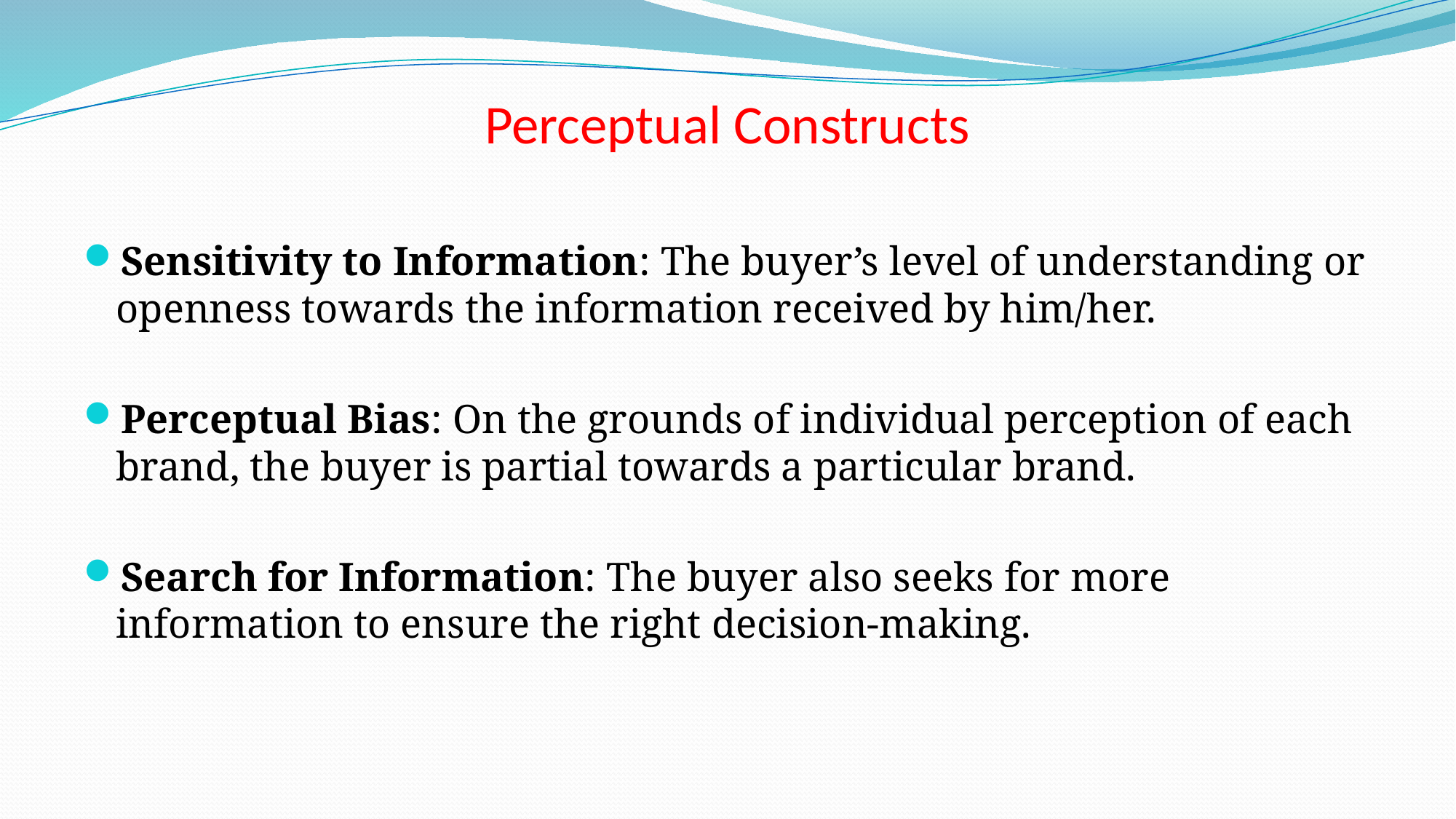

# Perceptual Constructs
Sensitivity to Information: The buyer’s level of understanding or openness towards the information received by him/her.

Perceptual Bias: On the grounds of individual perception of each brand, the buyer is partial towards a particular brand.

Search for Information: The buyer also seeks for more information to ensure the right decision-making.